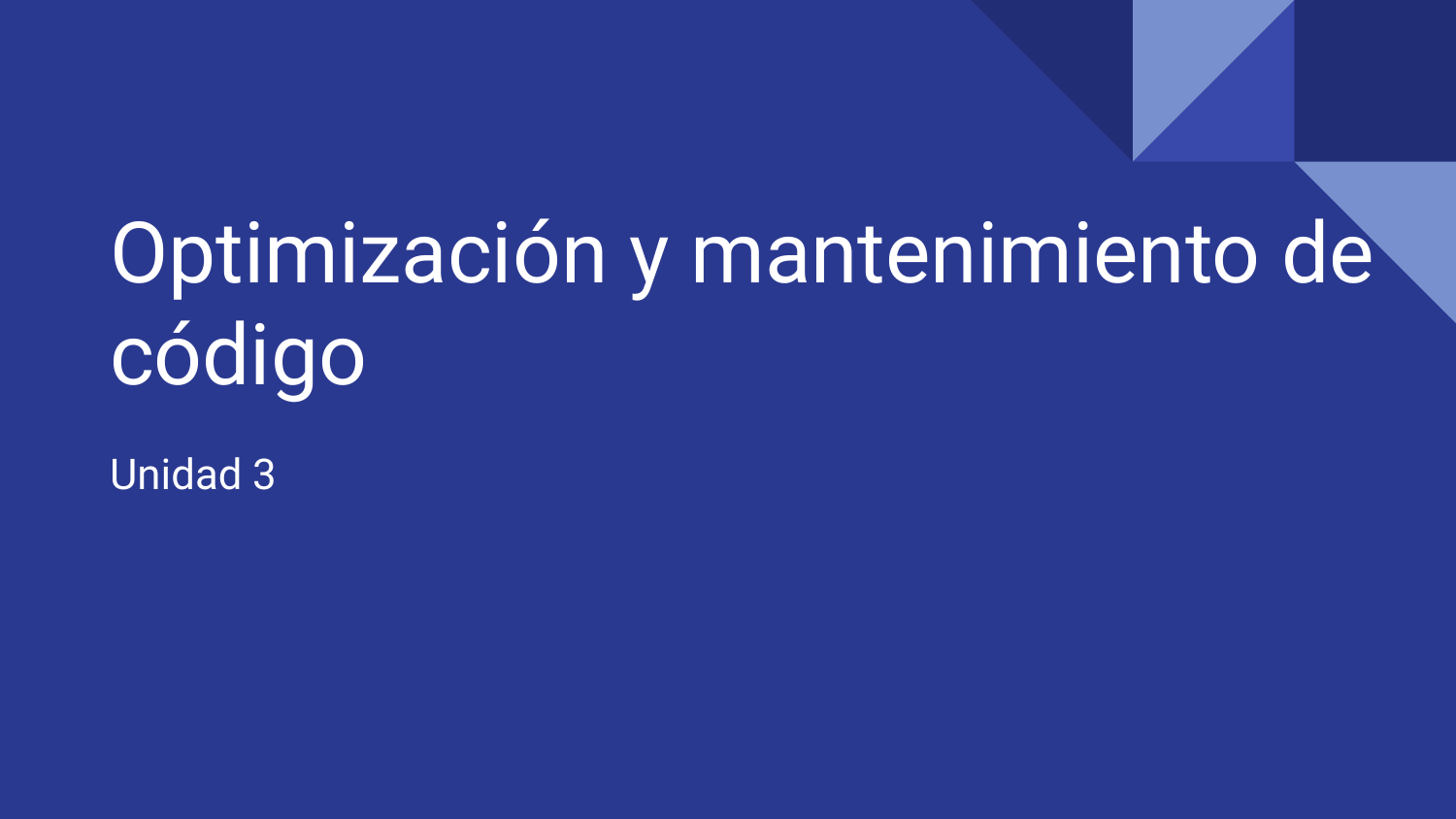

# Optimización y mantenimiento de código
Unidad 3